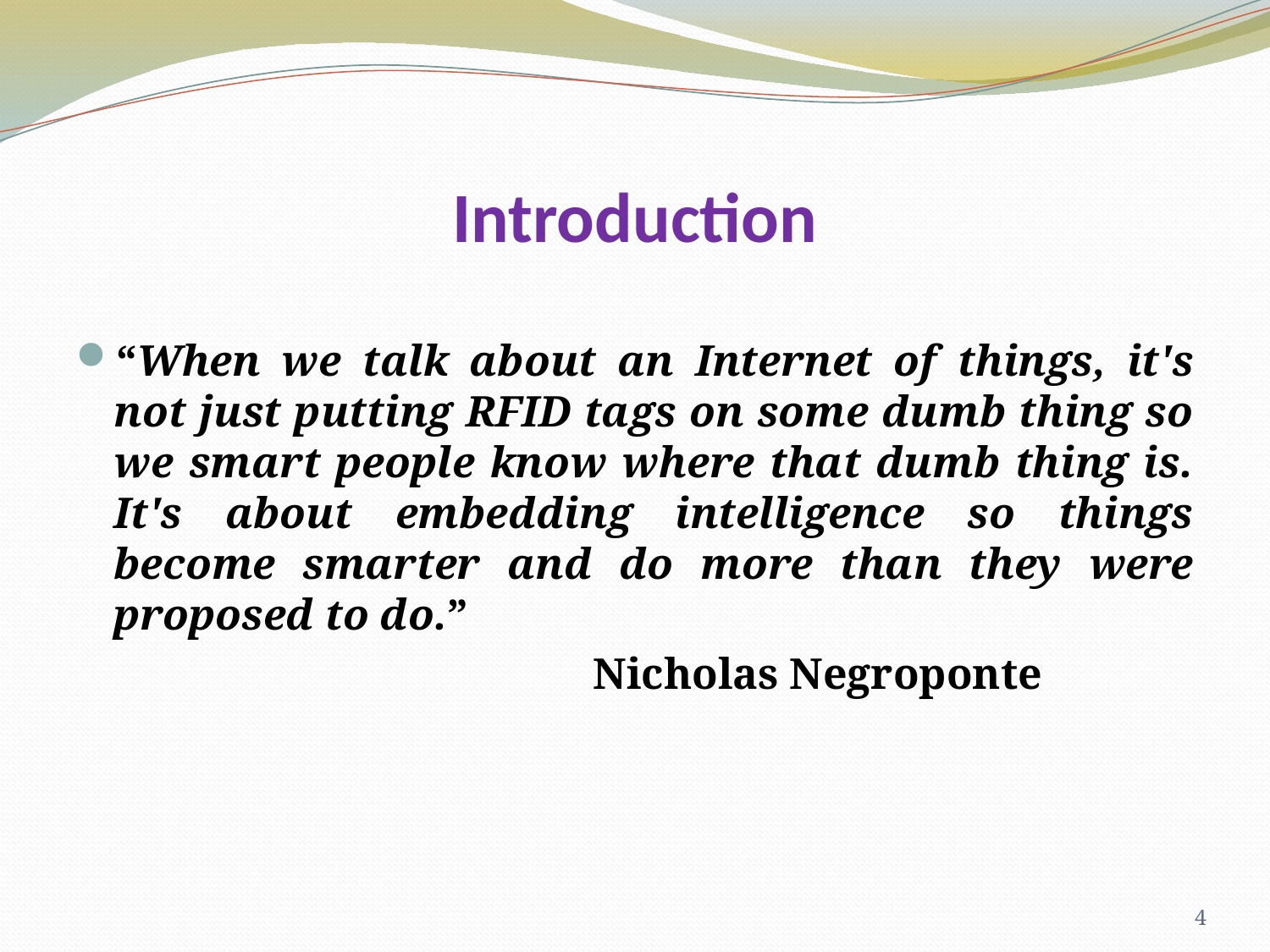

# Introduction

“When we talk about an Internet of things, it's not just putting RFID tags on some dumb thing so we smart people know where that dumb thing is. It's about embedding intelligence so things become smarter and do more than they were proposed to do.”
                                               Nicholas Negroponte

4